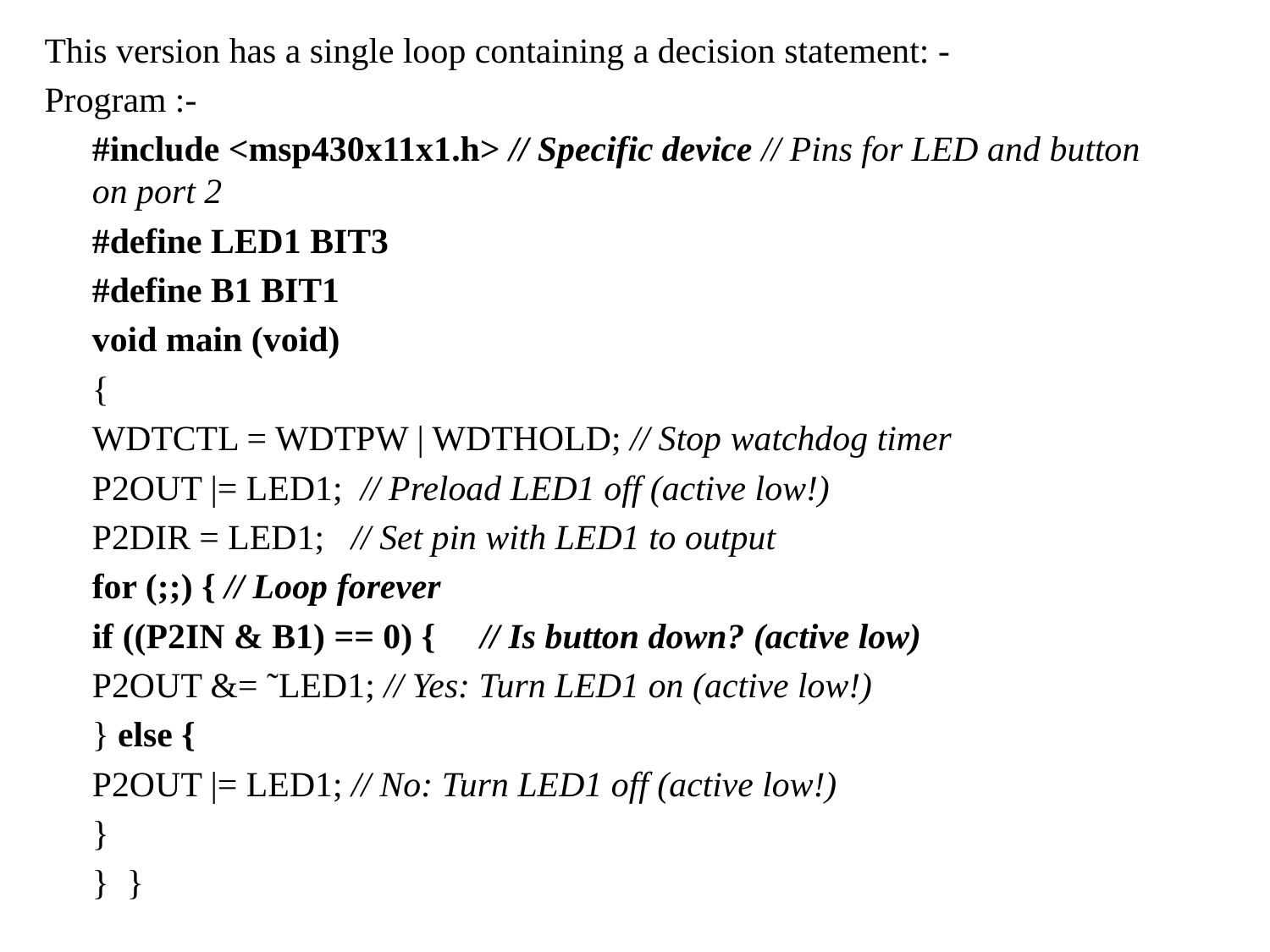

This version has a single loop containing a decision statement: -
Program :-
	#include <msp430x11x1.h> // Specific device // Pins for LED and button on port 2
	#define LED1 BIT3
	#define B1 BIT1
	void main (void)
	{
	WDTCTL = WDTPW | WDTHOLD; // Stop watchdog timer
	P2OUT |= LED1;  // Preload LED1 off (active low!)
	P2DIR = LED1;   // Set pin with LED1 to output
	for (;;) { // Loop forever
	if ((P2IN & B1) == 0) {     // Is button down? (active low)
	P2OUT &= ˜LED1; // Yes: Turn LED1 on (active low!)
	} else {
	P2OUT |= LED1; // No: Turn LED1 off (active low!)
	}
	}  }